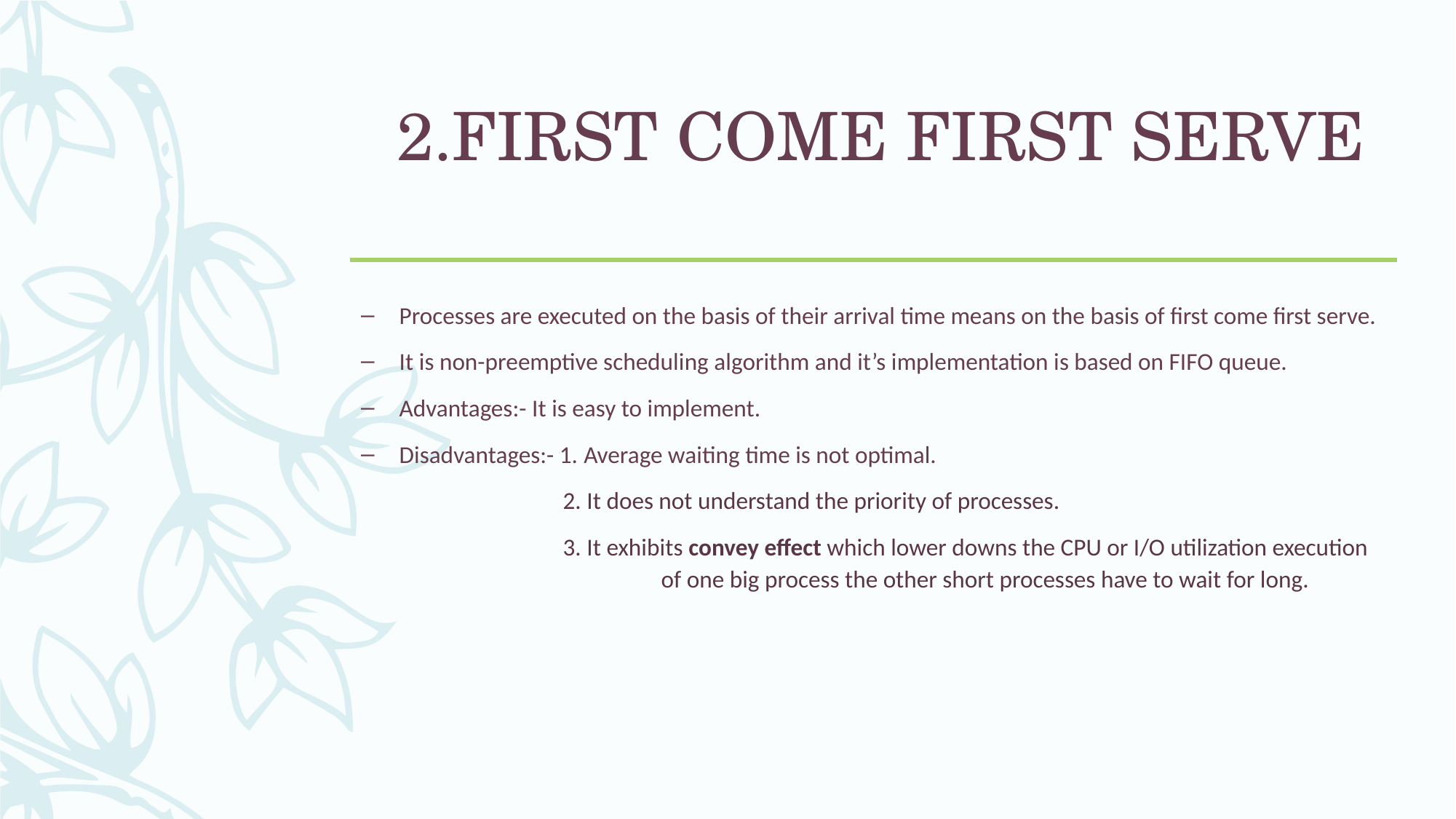

# 2.FIRST COME FIRST SERVE
Processes are executed on the basis of their arrival time means on the basis of first come first serve.
It is non-preemptive scheduling algorithm and it’s implementation is based on FIFO queue.
Advantages:- It is easy to implement.
Disadvantages:- 1. Average waiting time is not optimal.
  2. It does not understand the priority of processes.
  3. It exhibits convey effect which lower downs the CPU or I/O utilization execution   	of one big process the other short processes have to wait for long.